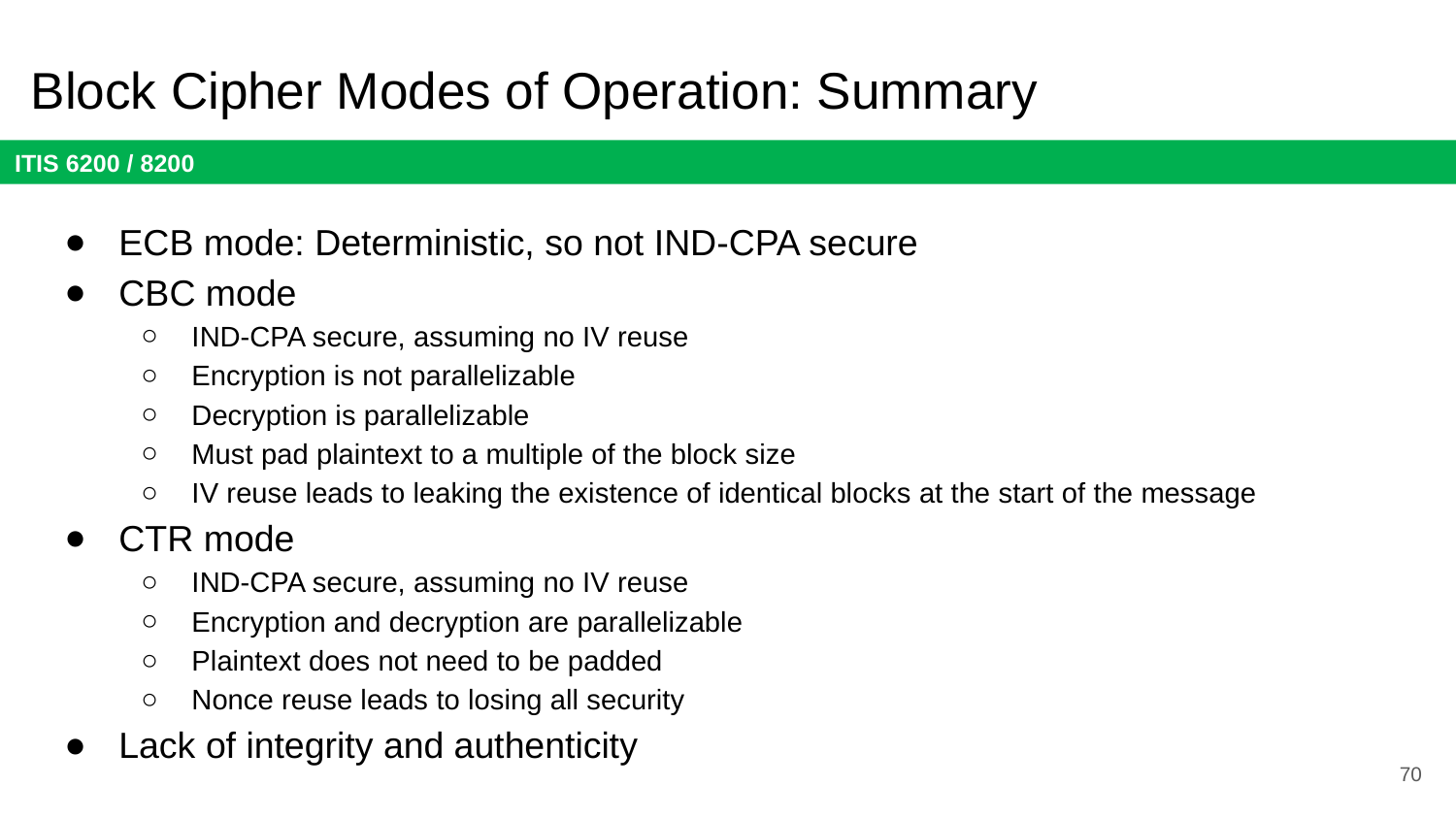

# Block Cipher Modes of Operation: Summary
ECB mode: Deterministic, so not IND-CPA secure
CBC mode
IND-CPA secure, assuming no IV reuse
Encryption is not parallelizable
Decryption is parallelizable
Must pad plaintext to a multiple of the block size
IV reuse leads to leaking the existence of identical blocks at the start of the message
CTR mode
IND-CPA secure, assuming no IV reuse
Encryption and decryption are parallelizable
Plaintext does not need to be padded
Nonce reuse leads to losing all security
Lack of integrity and authenticity
70